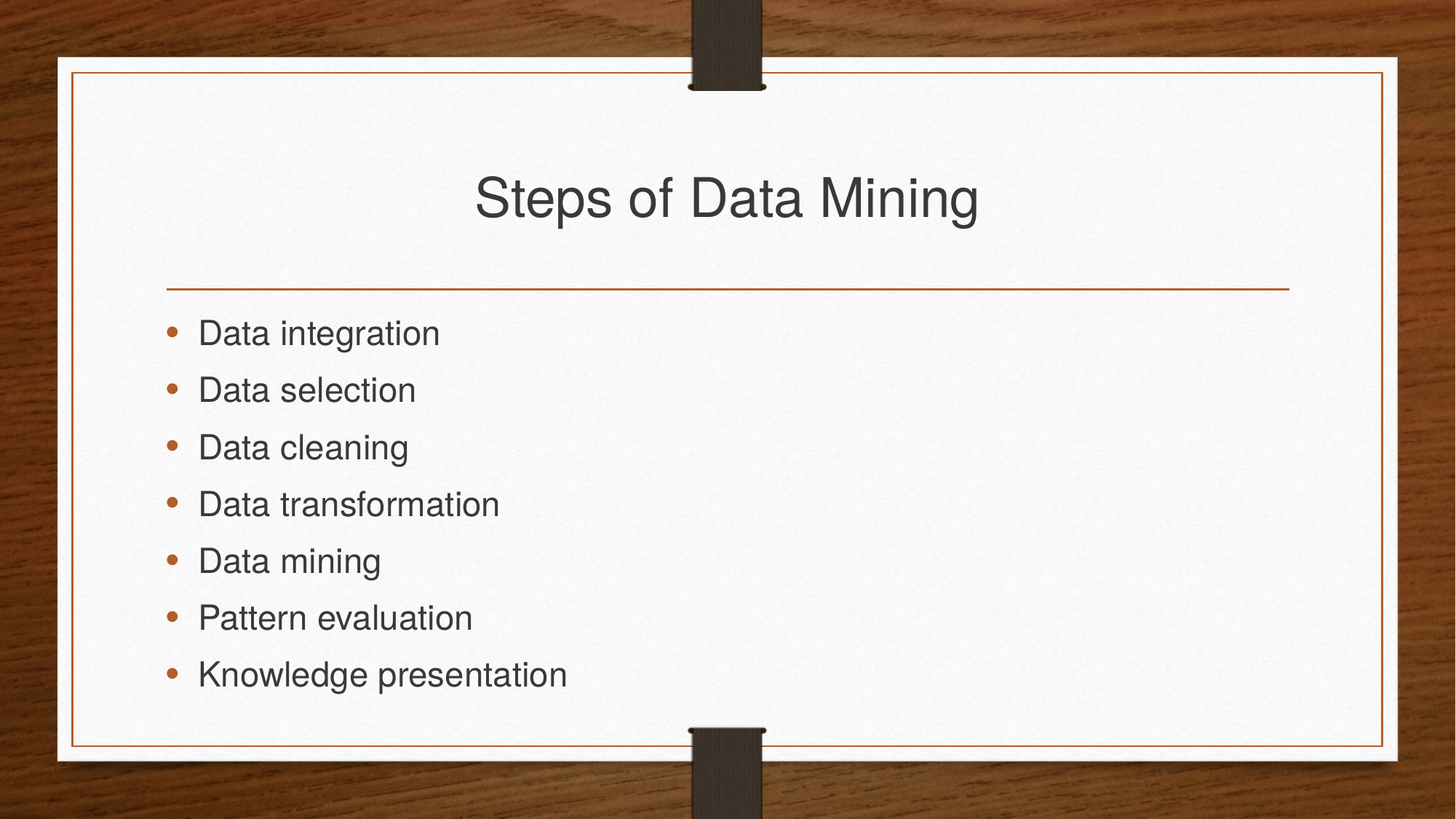

# Steps of Data Mining
Data integration
Data selection
Data cleaning
Data transformation
Data mining
Pattern evaluation
Knowledge presentation